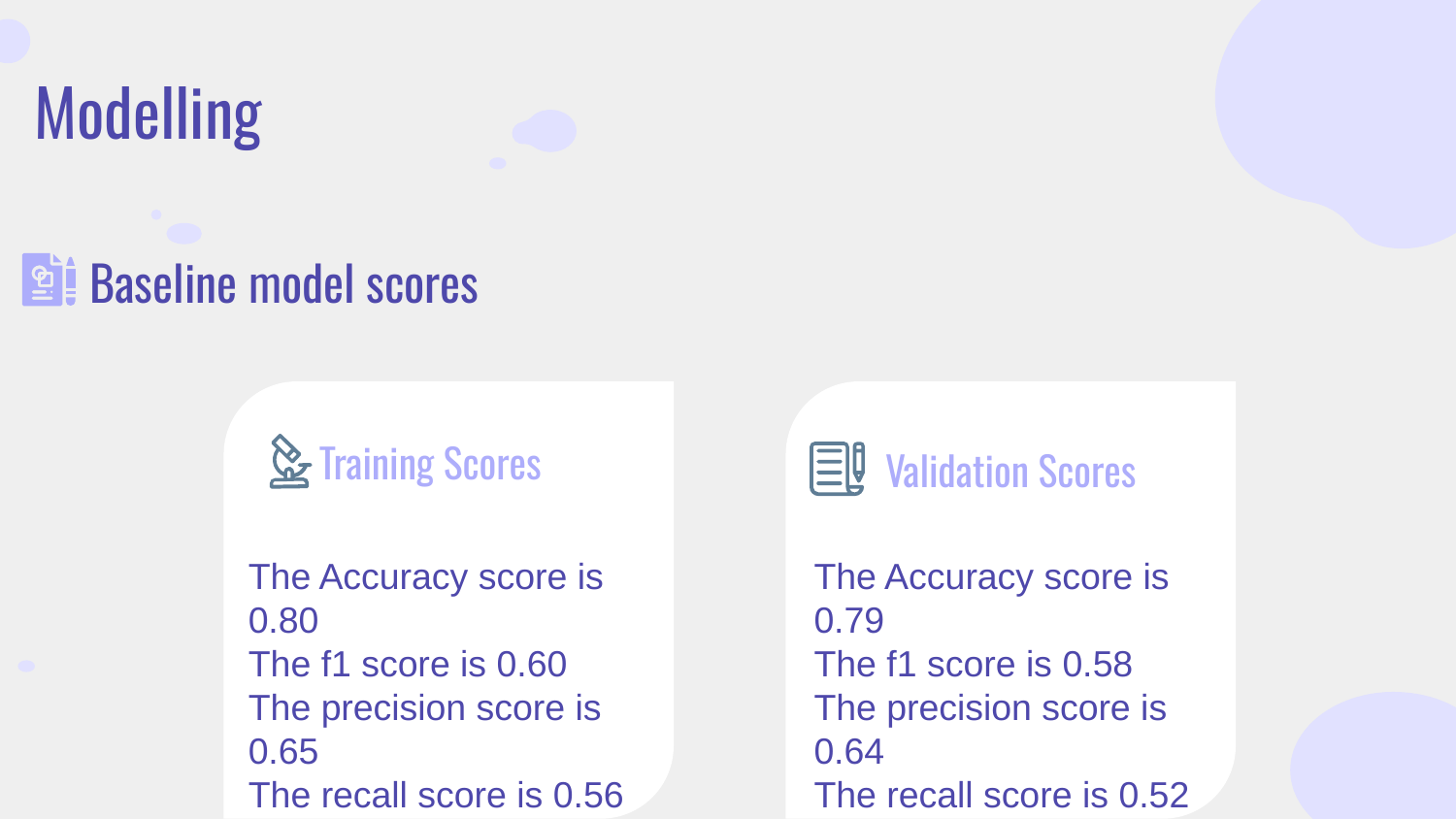

Modelling
Baseline model scores

# Training Scores
Validation Scores

The Accuracy score is 0.79
The f1 score is 0.58
The precision score is 0.64
The recall score is 0.52

The Accuracy score is 0.80
The f1 score is 0.60
The precision score is 0.65
The recall score is 0.56